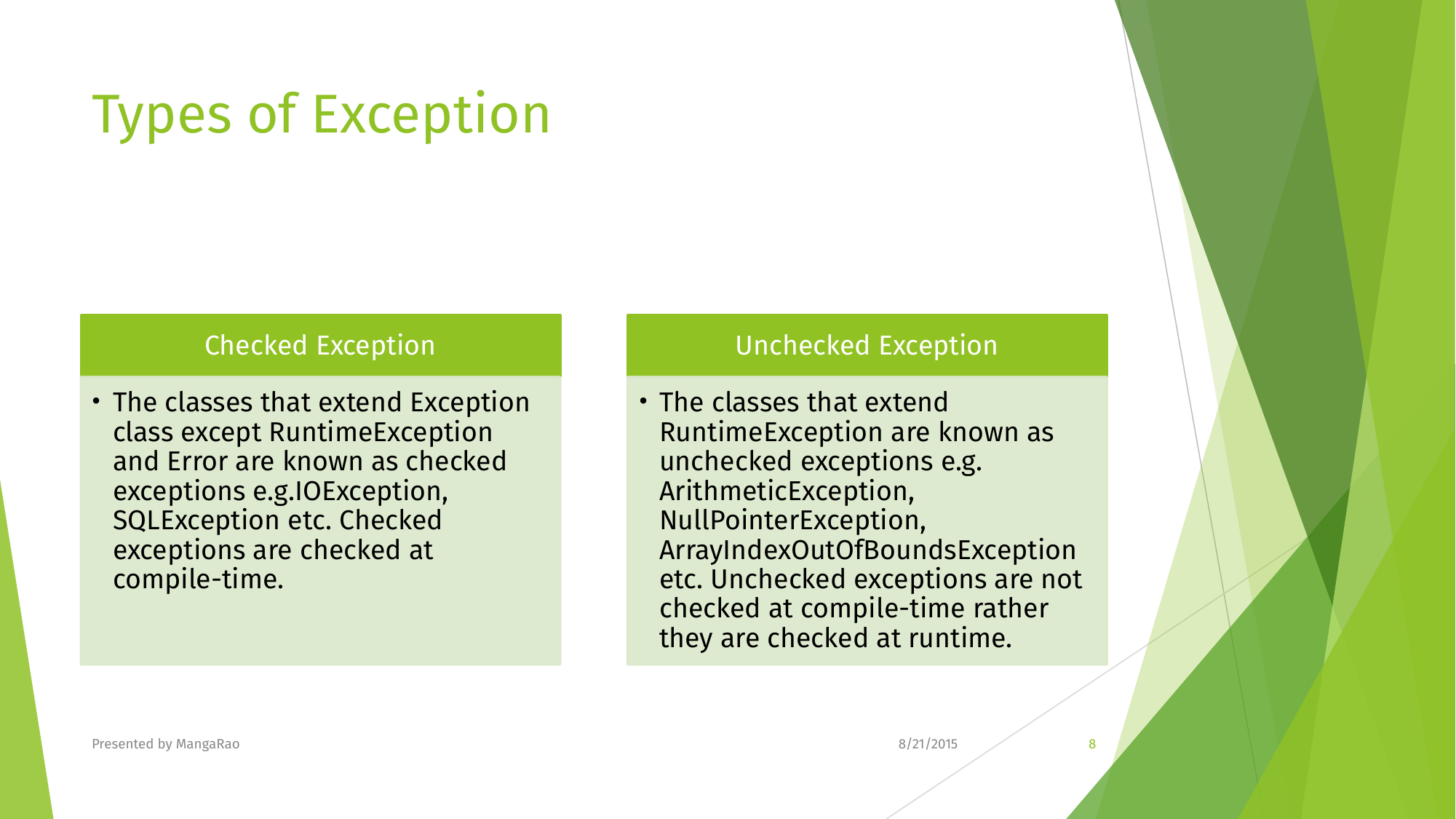

# Types of Exception

Checked Exception

Unchecked Exception

The classes that extend Exception class except RuntimeException and Error are known as checked exceptions e.g.IOException, SQLException etc. Checked exceptions are checked at compile-time.

The classes that extend RuntimeException are known as unchecked exceptions e.g. ArithmeticException, NullPointerException, ArrayIndexOutOfBoundsException etc. Unchecked exceptions are not checked at compile-time rather they are checked at runtime.
Presented by MangaRao
8/21/2015
8